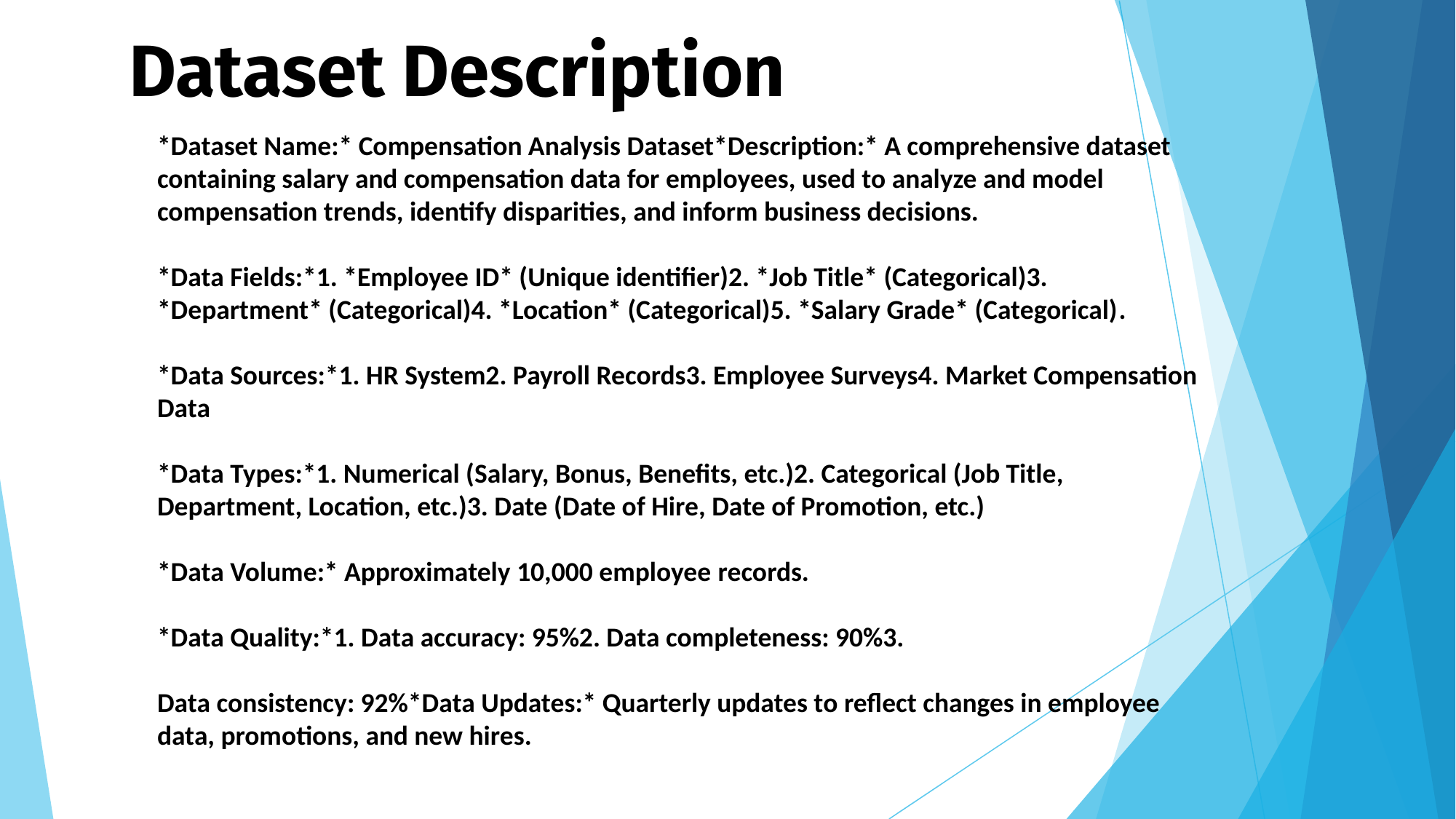

# Dataset Description
*Dataset Name:* Compensation Analysis Dataset*Description:* A comprehensive dataset containing salary and compensation data for employees, used to analyze and model compensation trends, identify disparities, and inform business decisions.

*Data Fields:*1. *Employee ID* (Unique identifier)2. *Job Title* (Categorical)3. *Department* (Categorical)4. *Location* (Categorical)5. *Salary Grade* (Categorical).

*Data Sources:*1. HR System2. Payroll Records3. Employee Surveys4. Market Compensation Data

*Data Types:*1. Numerical (Salary, Bonus, Benefits, etc.)2. Categorical (Job Title, Department, Location, etc.)3. Date (Date of Hire, Date of Promotion, etc.)

*Data Volume:* Approximately 10,000 employee records.

*Data Quality:*1. Data accuracy: 95%2. Data completeness: 90%3.

Data consistency: 92%*Data Updates:* Quarterly updates to reflect changes in employee data, promotions, and new hires.